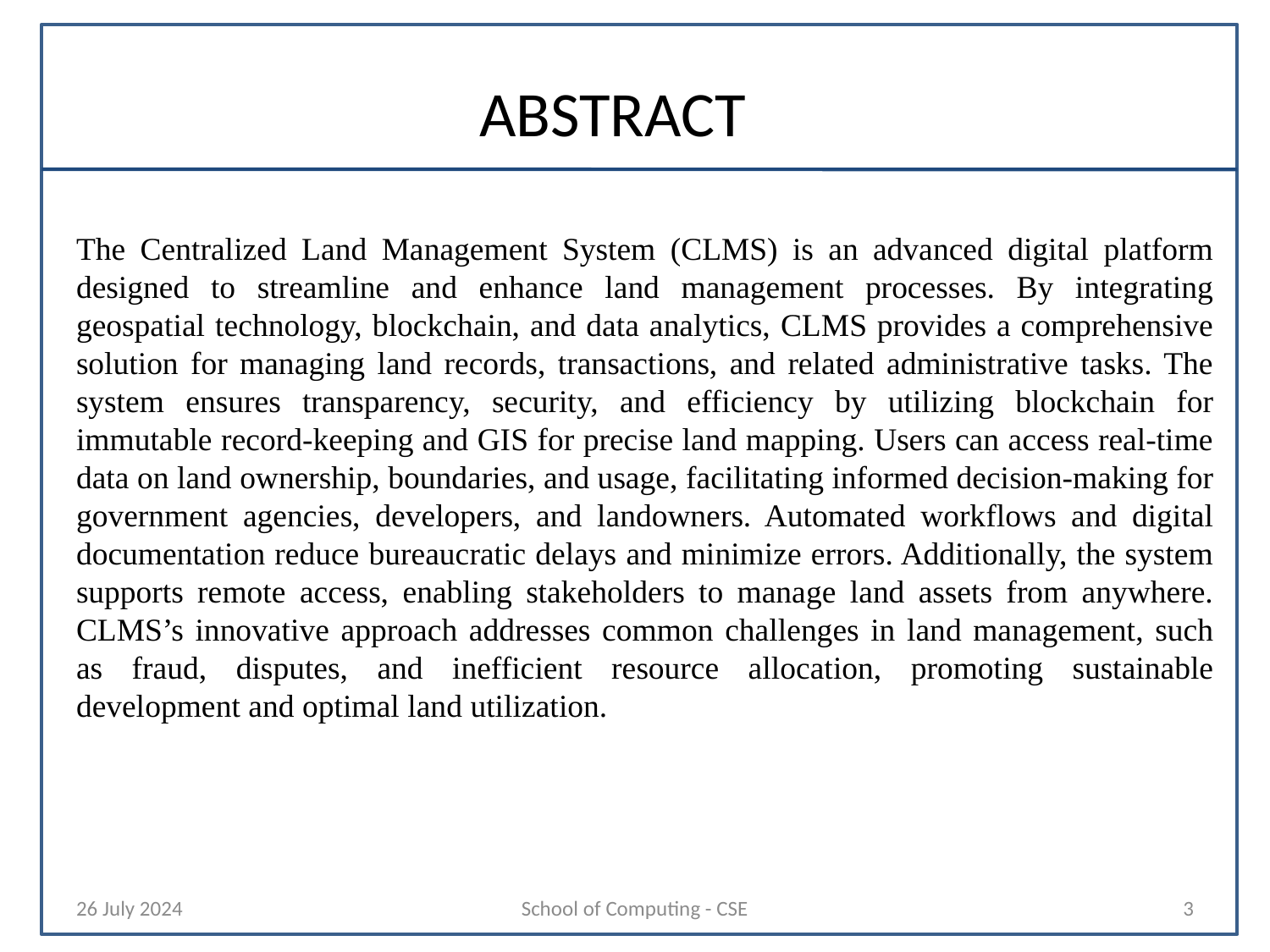

# ABSTRACT
The Centralized Land Management System (CLMS) is an advanced digital platform designed to streamline and enhance land management processes. By integrating geospatial technology, blockchain, and data analytics, CLMS provides a comprehensive solution for managing land records, transactions, and related administrative tasks. The system ensures transparency, security, and efficiency by utilizing blockchain for immutable record-keeping and GIS for precise land mapping. Users can access real-time data on land ownership, boundaries, and usage, facilitating informed decision-making for government agencies, developers, and landowners. Automated workflows and digital documentation reduce bureaucratic delays and minimize errors. Additionally, the system supports remote access, enabling stakeholders to manage land assets from anywhere. CLMS’s innovative approach addresses common challenges in land management, such as fraud, disputes, and inefficient resource allocation, promoting sustainable development and optimal land utilization.
26 July 2024
School of Computing - CSE
3